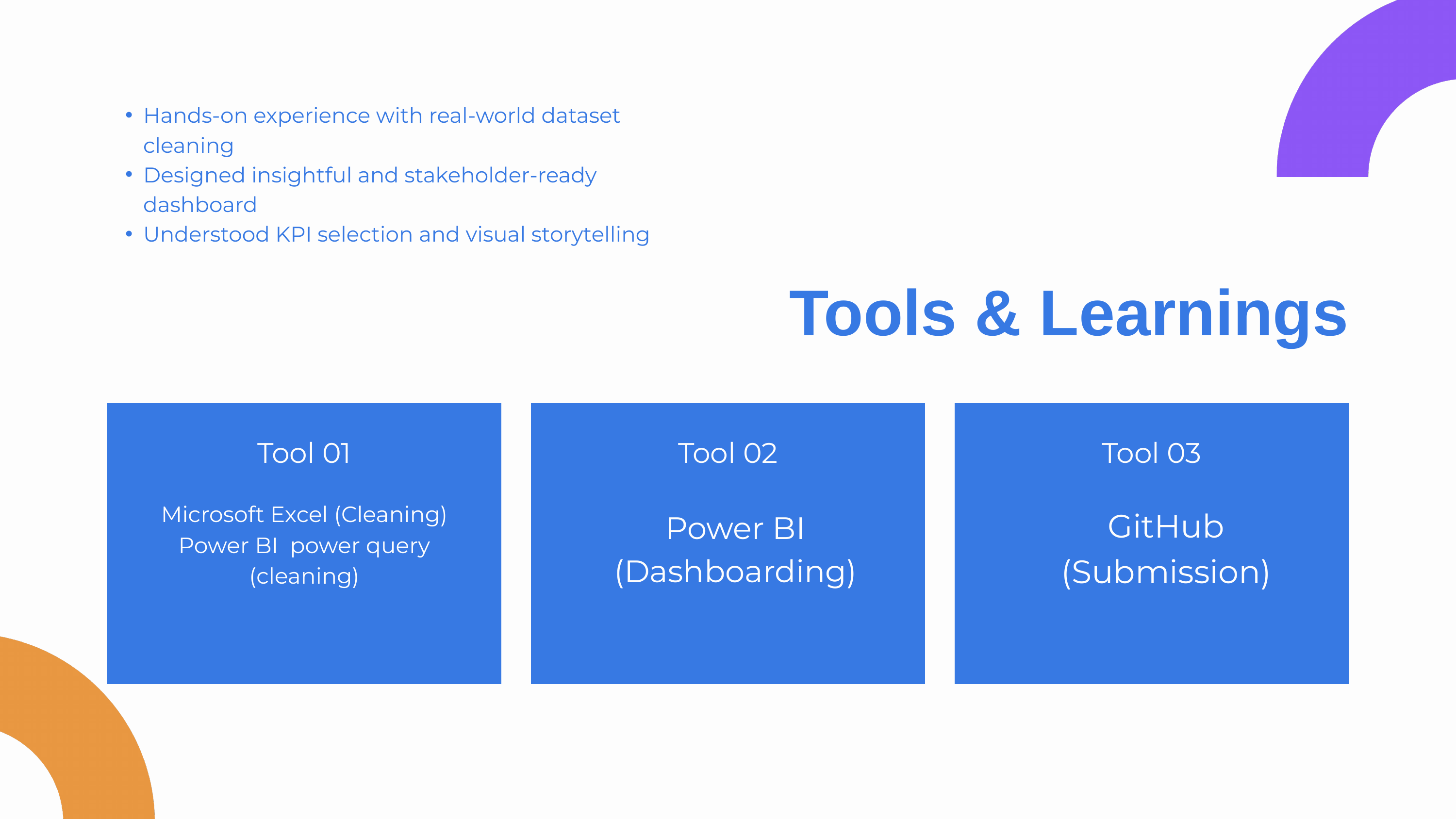

Hands-on experience with real-world dataset cleaning
Designed insightful and stakeholder-ready dashboard
Understood KPI selection and visual storytelling

 Tools & Learnings

Tool 01
Tool 02
Tool 03
Microsoft Excel (Cleaning)
Power BI  power query (cleaning)
GitHub (Submission)
Power BI (Dashboarding)